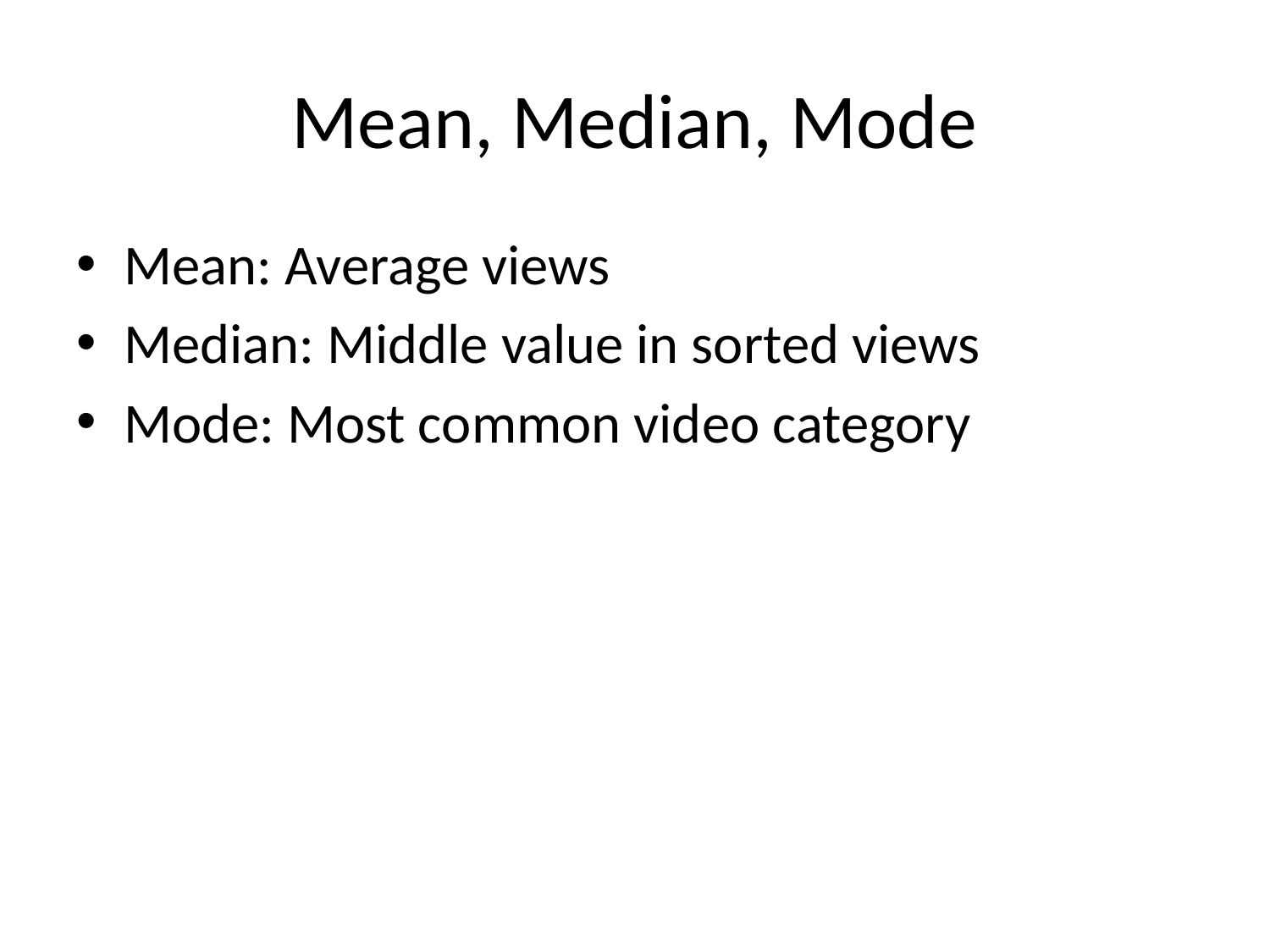

# Mean, Median, Mode
Mean: Average views
Median: Middle value in sorted views
Mode: Most common video category